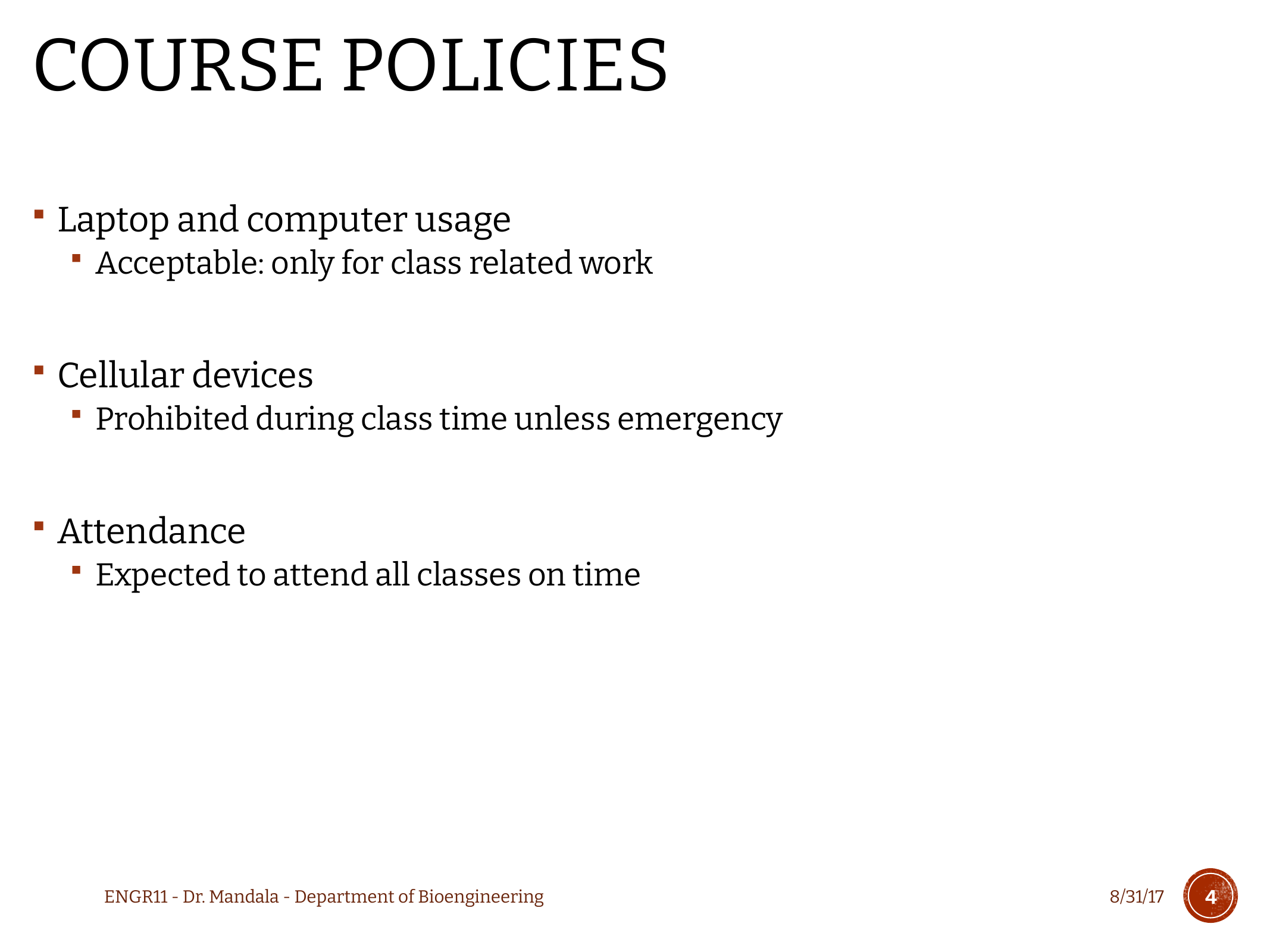

# Course Policies
Laptop and computer usage
Acceptable: only for class related work

Cellular devices
Prohibited during class time unless emergency

Attendance
Expected to attend all classes on time

ENGR11 - Dr. Mandala - Department of Bioengineering
8/31/17
4